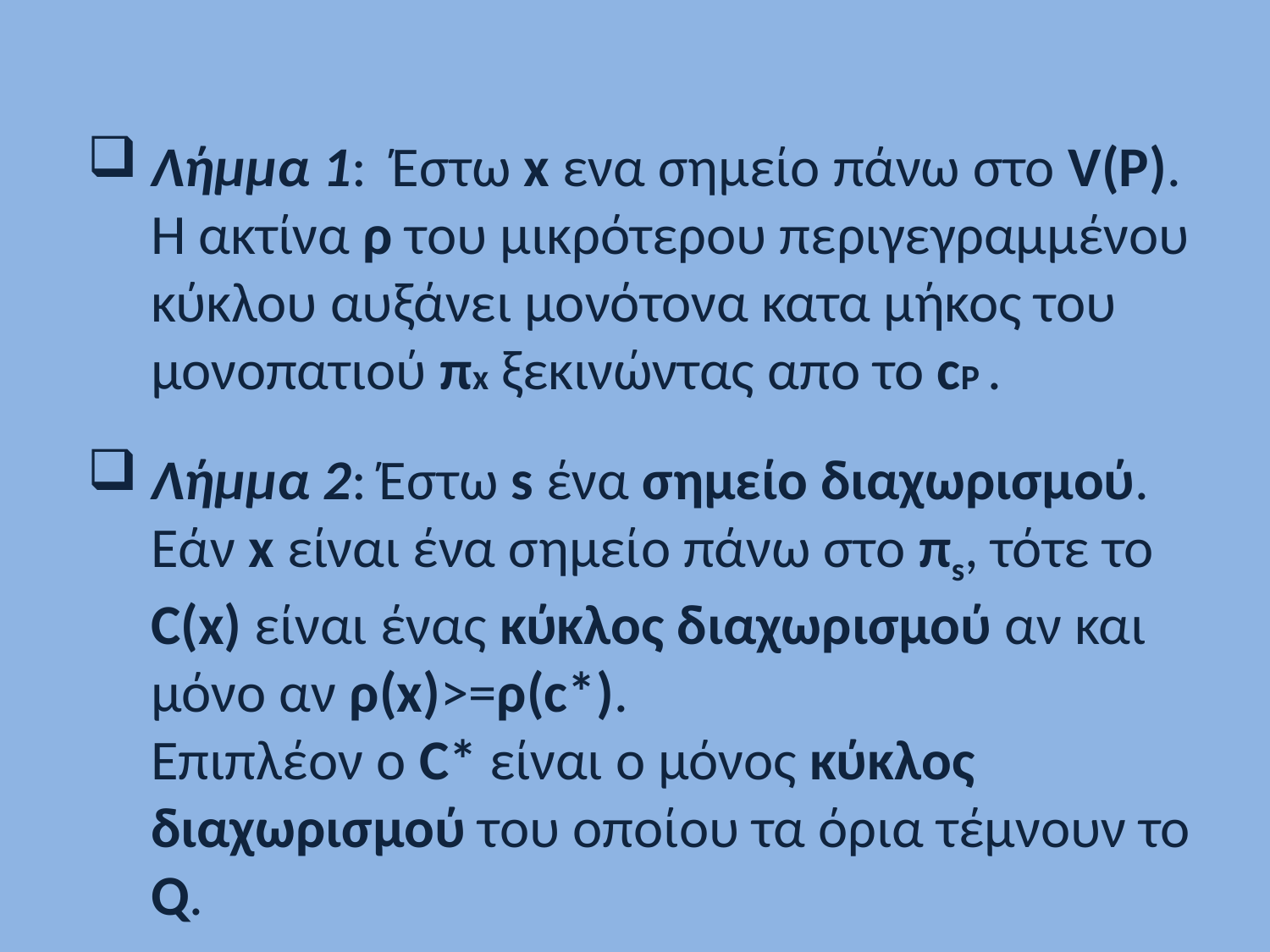

Λήμμα 1:  Έστω x ενα σημείο πάνω στο V(P). Η ακτίνα ρ του μικρότερου περιγεγραμμένου κύκλου αυξάνει μονότονα κατα μήκος του μονοπατιού πx ξεκινώντας απο το cP .

Λήμμα 2: Έστω s ένα σημείο διαχωρισμού. Εάν x είναι ένα σημείο πάνω στο πs, τότε το C(x) είναι ένας κύκλος διαχωρισμού αν και μόνο αν ρ(x)>=ρ(c*).
     Επιπλέον ο C* είναι ο μόνος κύκλος διαχωρισμού του οποίου τα όρια τέμνουν το Q.